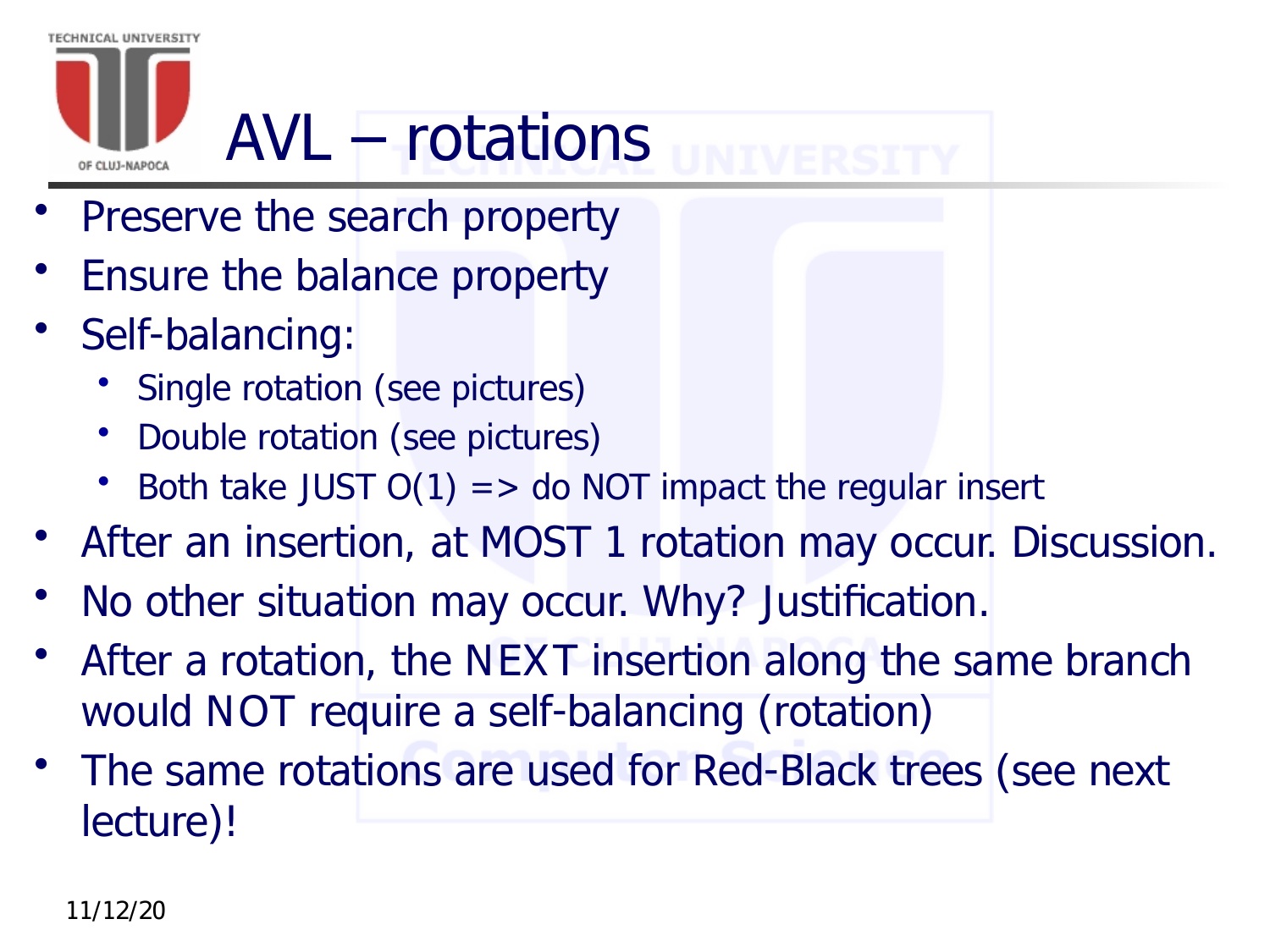

# AVL – rotations
Preserve the search property
Ensure the balance property
Self-balancing:
Single rotation (see pictures)
Double rotation (see pictures)
Both take JUST O(1) => do NOT impact the regular insert
After an insertion, at MOST 1 rotation may occur. Discussion.
No other situation may occur. Why? Justification.
After a rotation, the NEXT insertion along the same branch would NOT require a self-balancing (rotation)
The same rotations are used for Red-Black trees (see next lecture)!
11/12/20